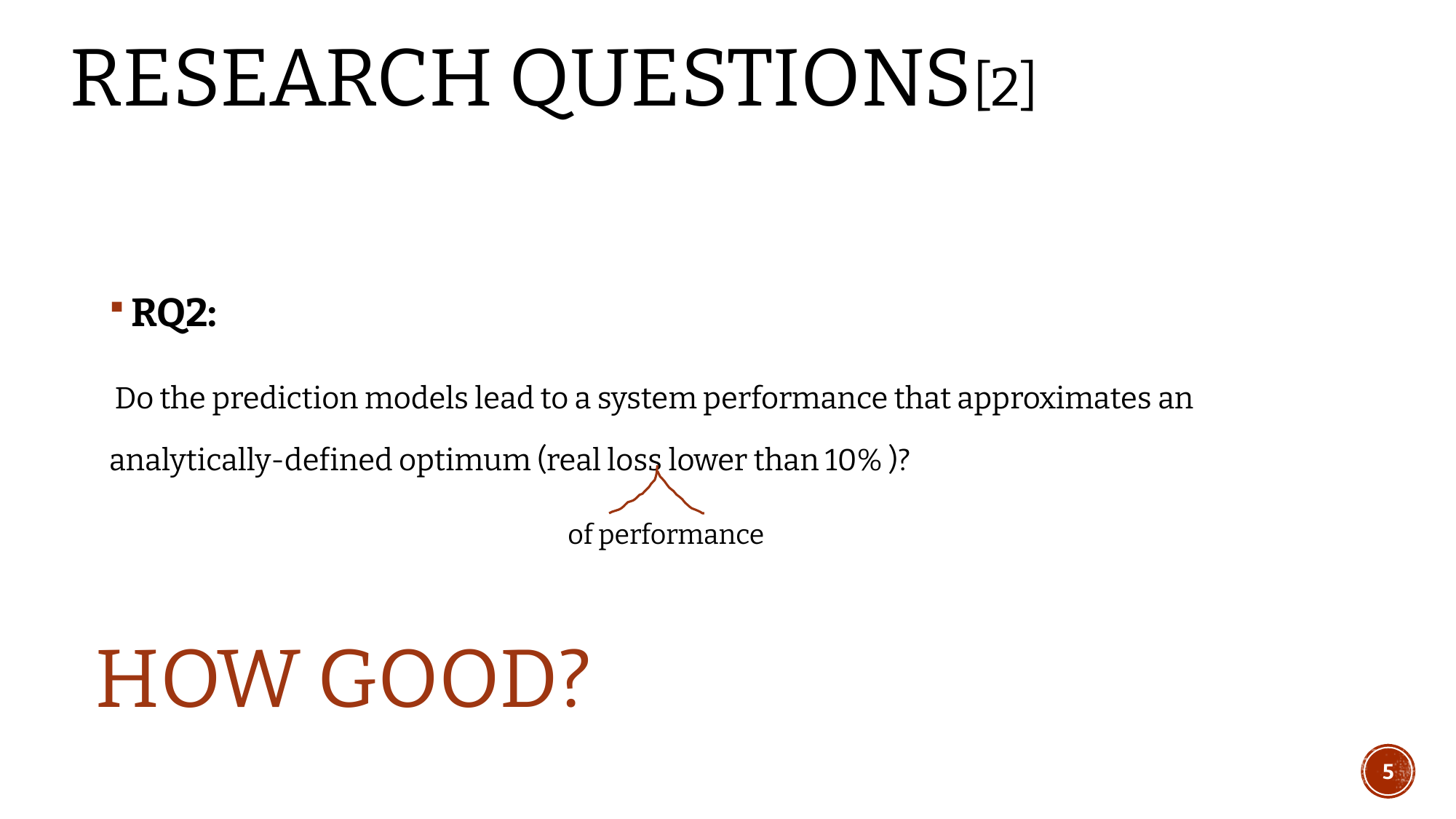

# Research questions[2]
RQ2:
 Do the prediction models lead to a system performance that approximates an analytically-defined optimum (real loss lower than 10% )?

of performance
How good?
5